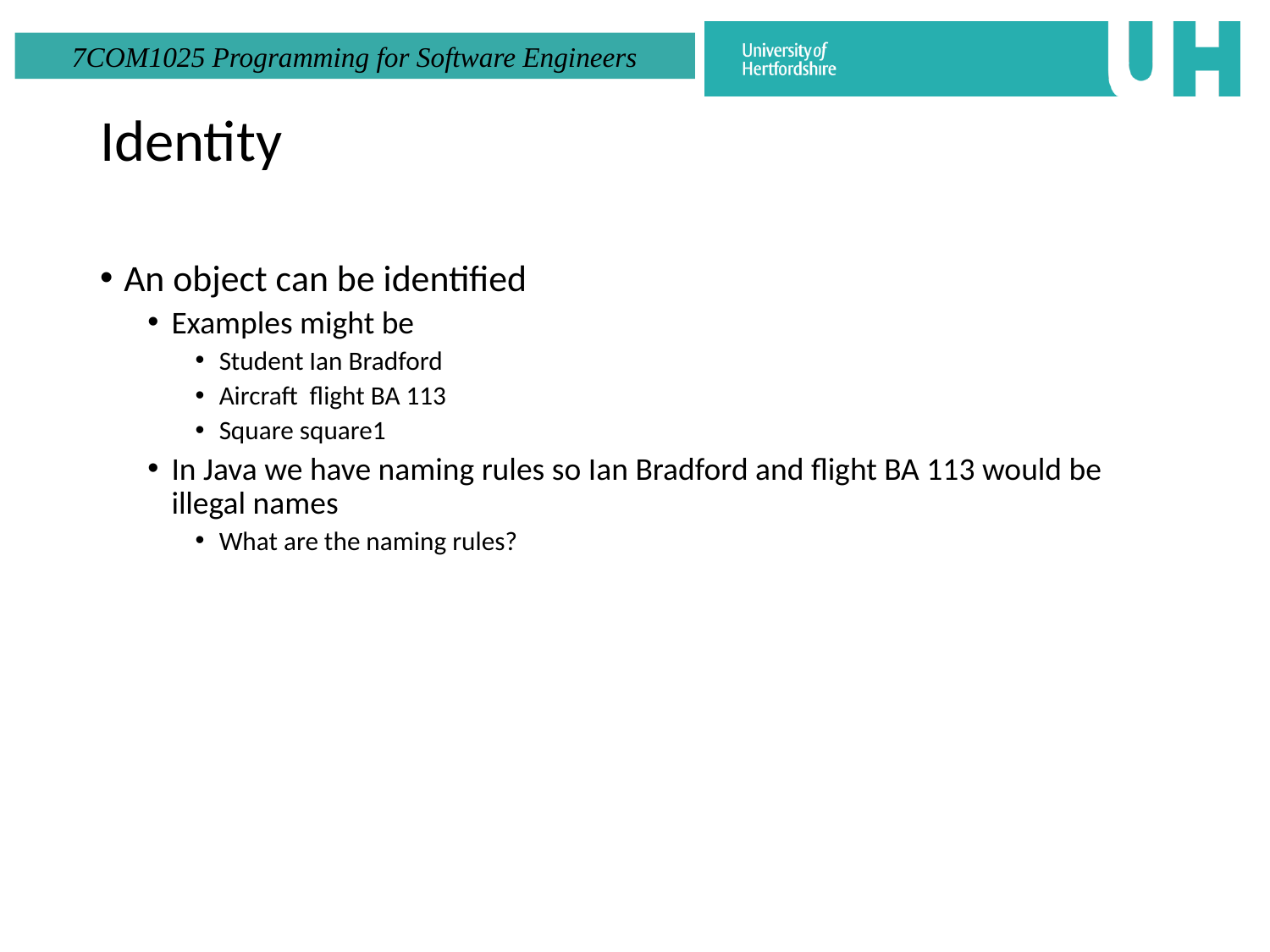

# Identity
An object can be identified
Examples might be
Student Ian Bradford
Aircraft  flight BA 113
Square square1
In Java we have naming rules so Ian Bradford and flight BA 113 would be illegal names
What are the naming rules?